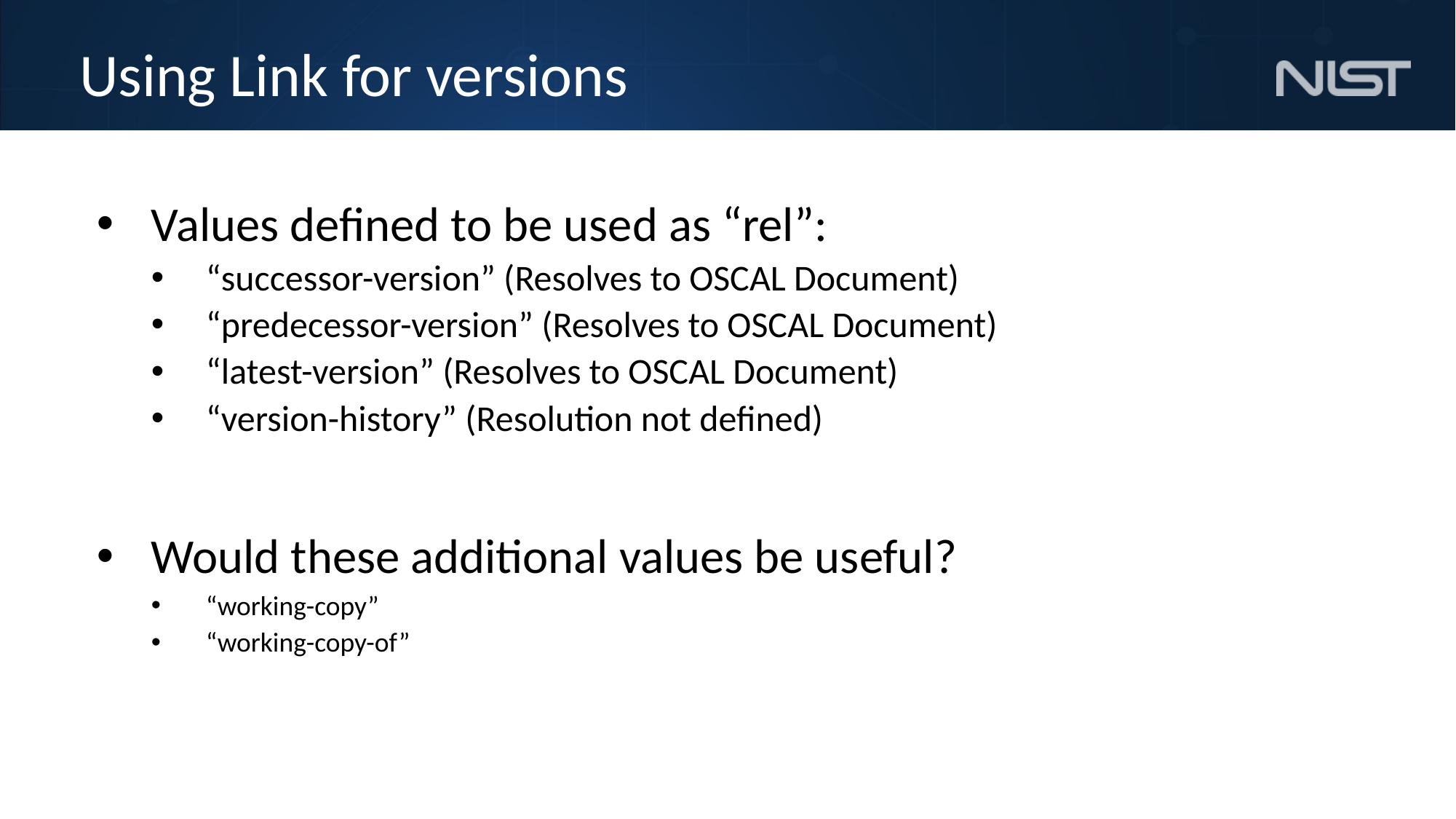

# Using Link for versions
Values defined to be used as “rel”:
“successor-version” (Resolves to OSCAL Document)
“predecessor-version” (Resolves to OSCAL Document)
“latest-version” (Resolves to OSCAL Document)
“version-history” (Resolution not defined)

Would these additional values be useful?
“working-copy”
“working-copy-of”